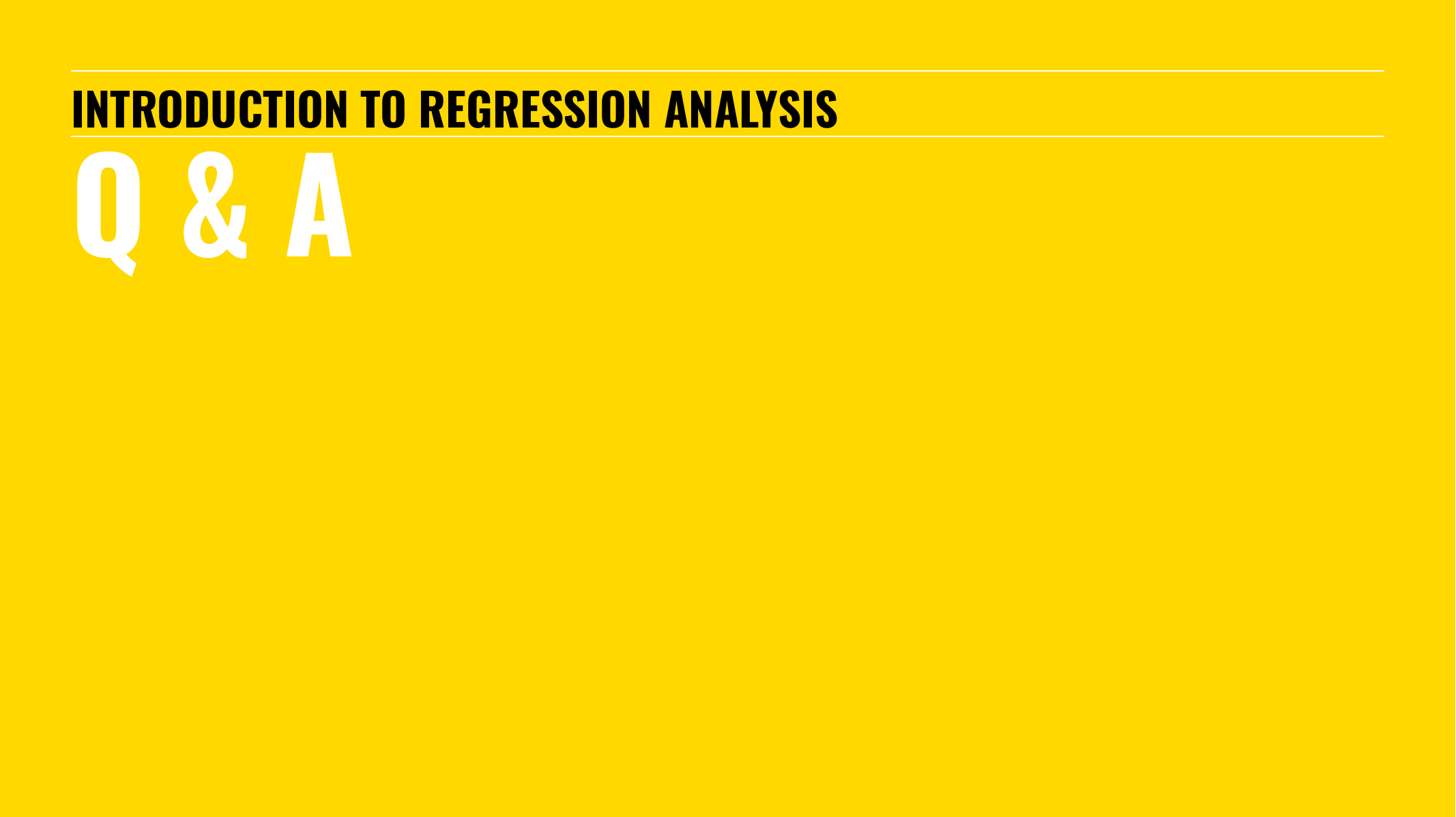

INTRODUCTION TO REGRESSION ANALYSIS

Q & A